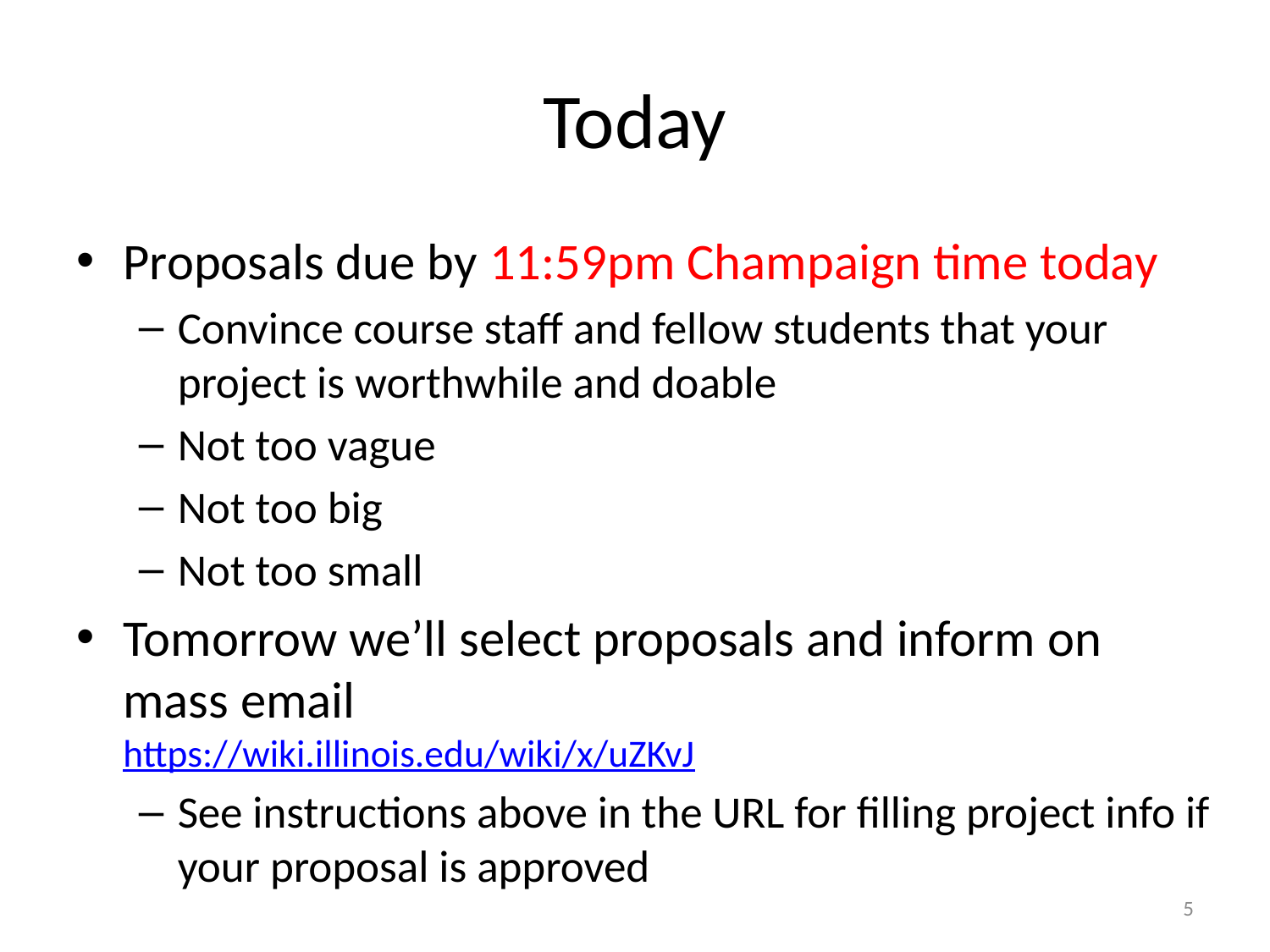

# Today
Proposals due by 11:59pm Champaign time today
Convince course staff and fellow students that your project is worthwhile and doable
Not too vague
Not too big
Not too small
Tomorrow we’ll select proposals and inform on mass email
https://wiki.illinois.edu/wiki/x/uZKvJ
See instructions above in the URL for filling project info if your proposal is approved
5